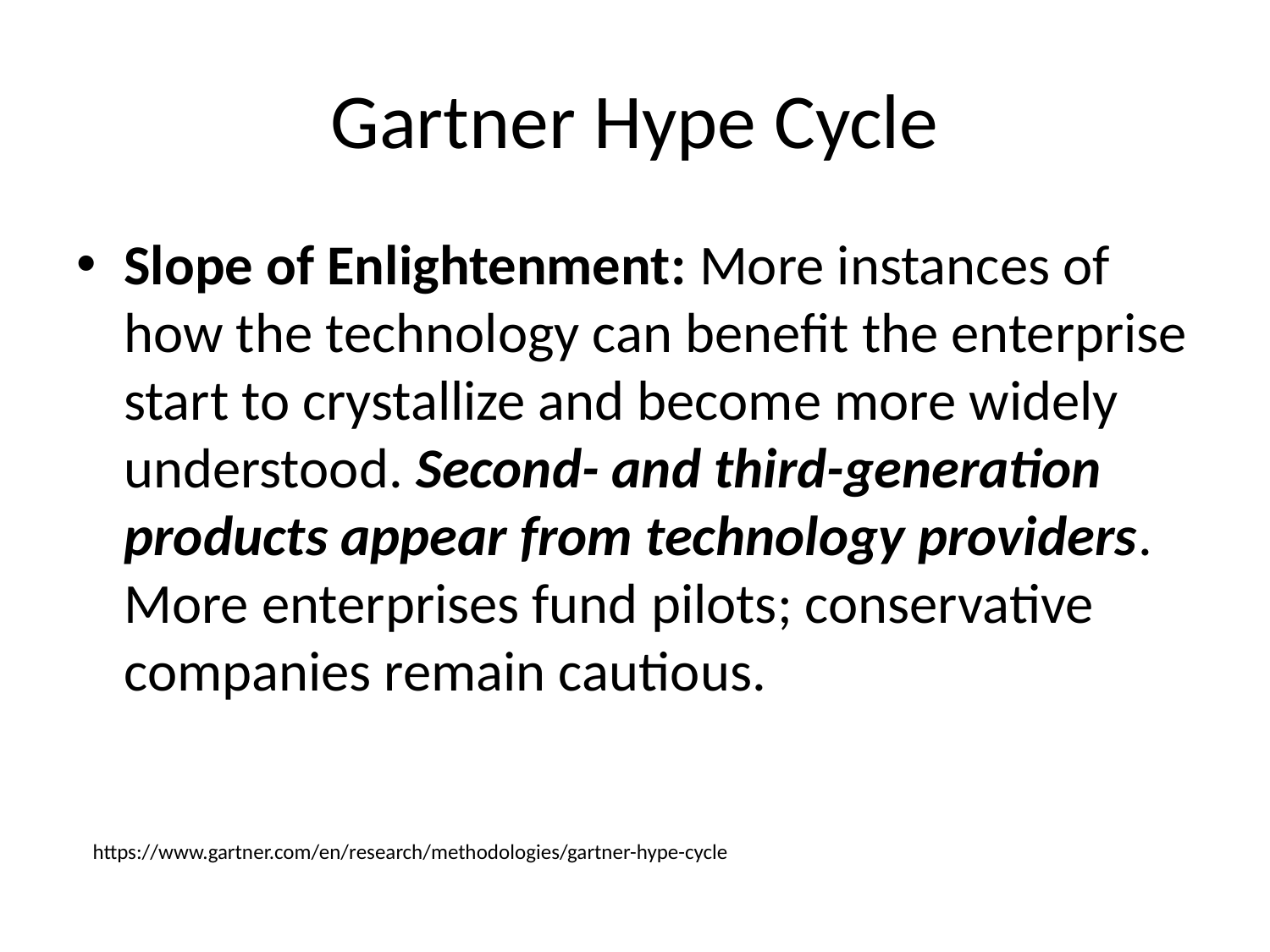

# Gartner Hype Cycle
Slope of Enlightenment: More instances of how the technology can benefit the enterprise start to crystallize and become more widely understood. Second- and third-generation products appear from technology providers. More enterprises fund pilots; conservative companies remain cautious.
https://www.gartner.com/en/research/methodologies/gartner-hype-cycle